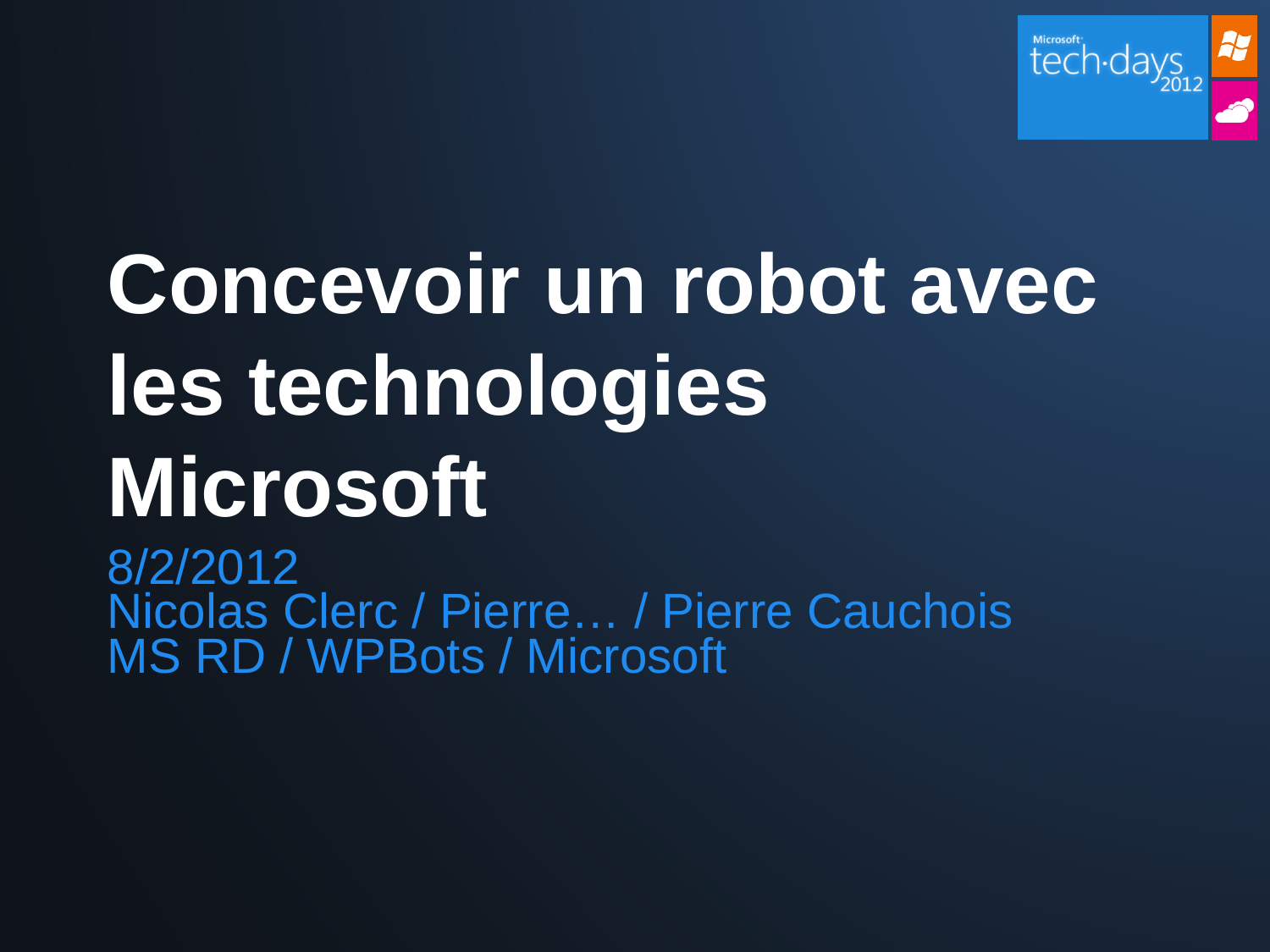

# Concevoir un robot avec les technologies Microsoft
8/2/2012
Nicolas Clerc / Pierre… / Pierre Cauchois
MS RD / WPBots / Microsoft